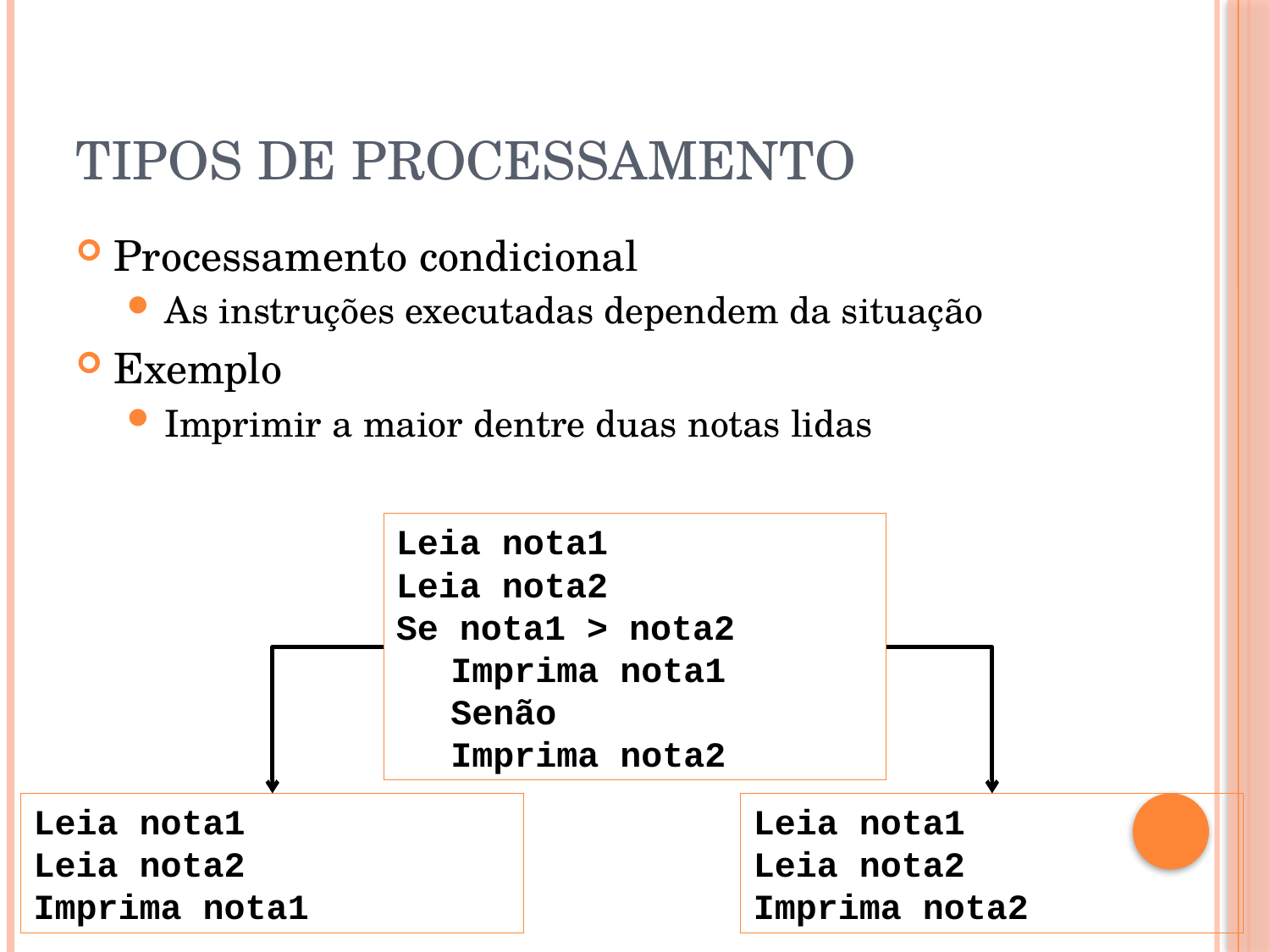

# Tipos de processamento
Processamento condicional
As instruções executadas dependem da situação
Exemplo
Imprimir a maior dentre duas notas lidas
Leia nota1
Leia nota2
Se nota1 > nota2
Imprima nota1
Senão
Imprima nota2
Leia nota1
Leia nota2
Imprima nota1
Leia nota1
Leia nota2
Imprima nota2